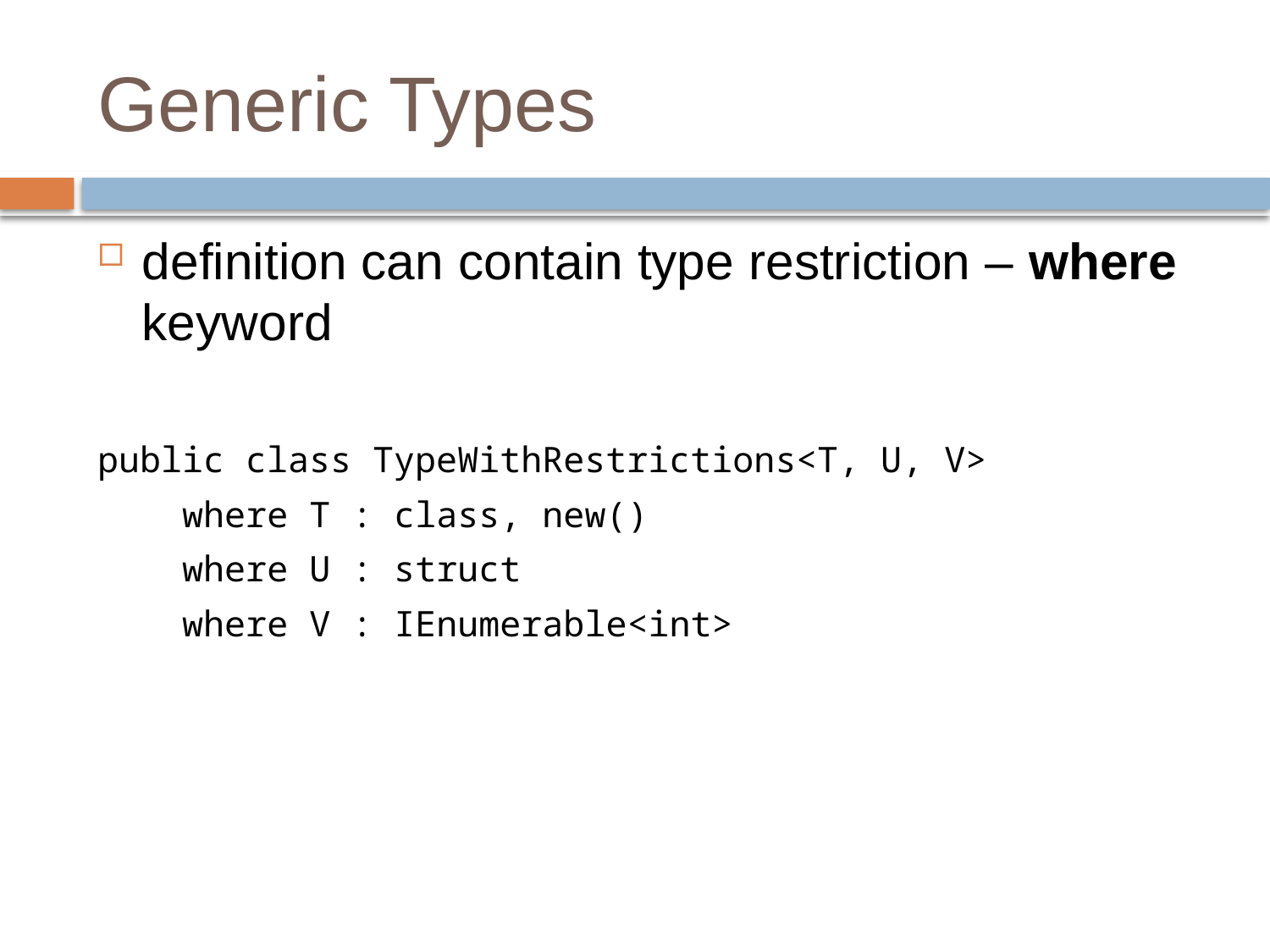

# Generic Types
definition can contain type restriction – where keyword

public class TypeWithRestrictions<T, U, V>
    where T : class, new()
    where U : struct
    where V : IEnumerable<int>